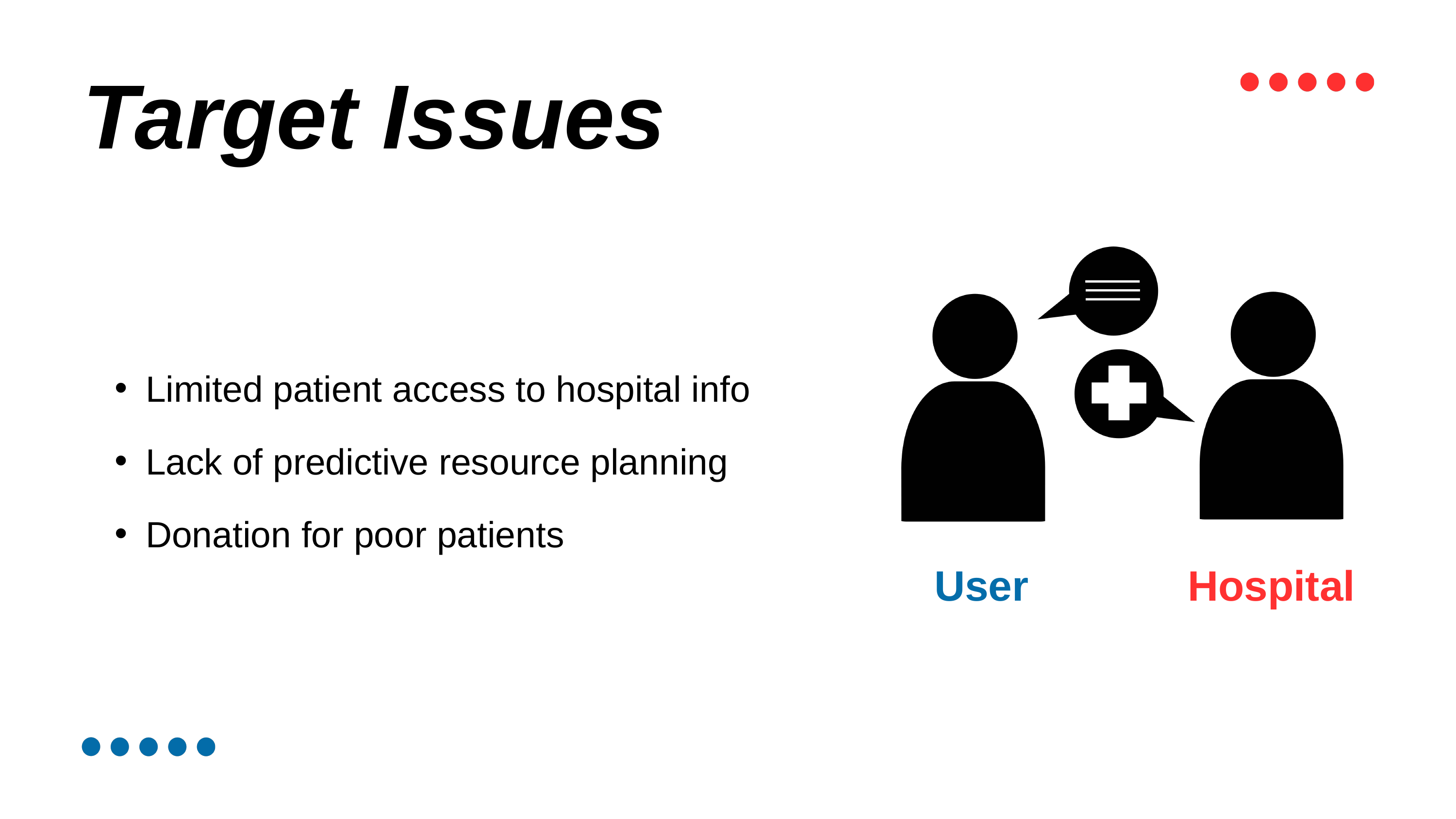

Target Issues

Limited patient access to hospital info
Lack of predictive resource planning
Donation for poor patients

User
Hospital